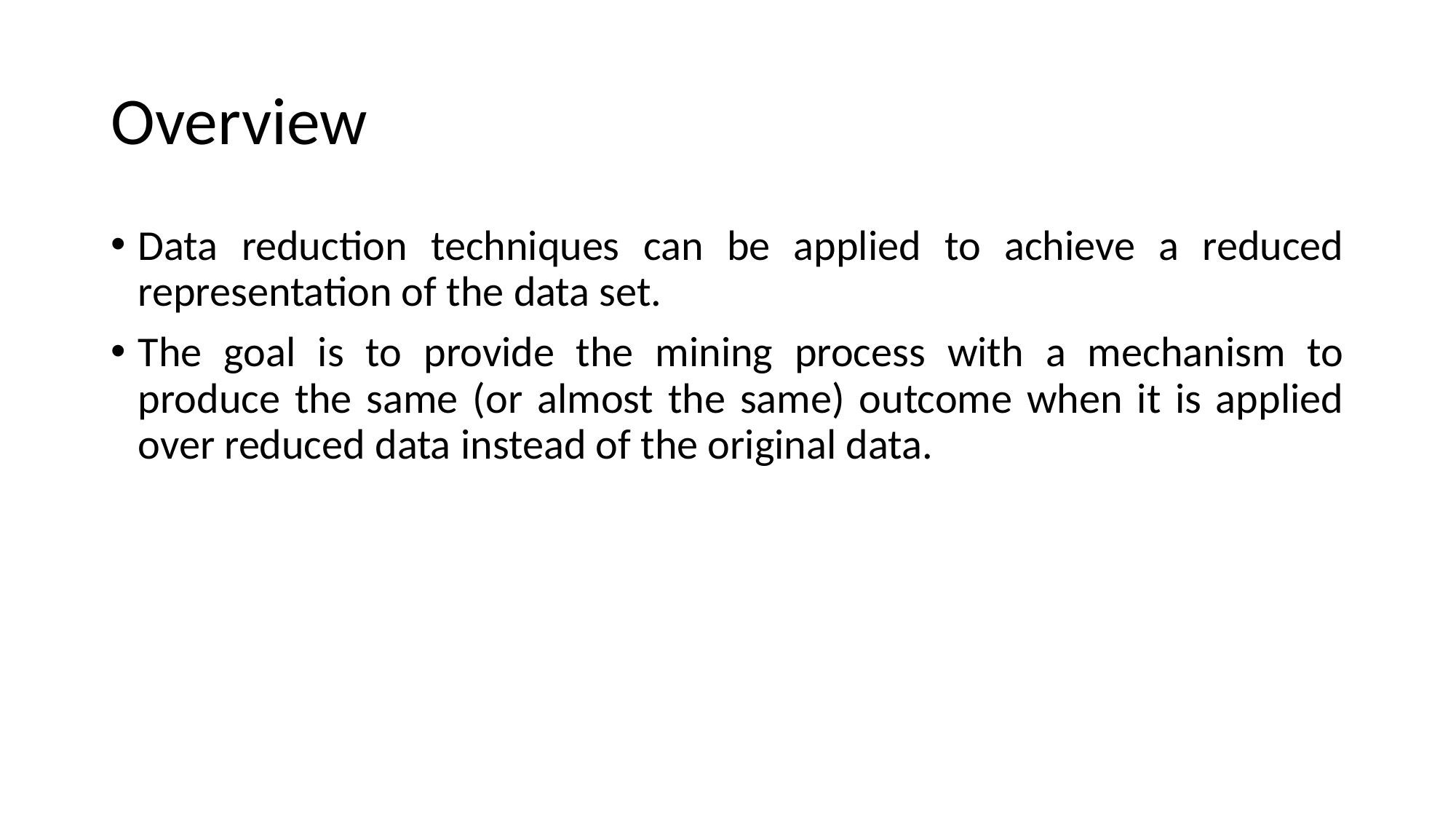

# Overview
Data reduction techniques can be applied to achieve a reduced representation of the data set.
The goal is to provide the mining process with a mechanism to produce the same (or almost the same) outcome when it is applied over reduced data instead of the original data.